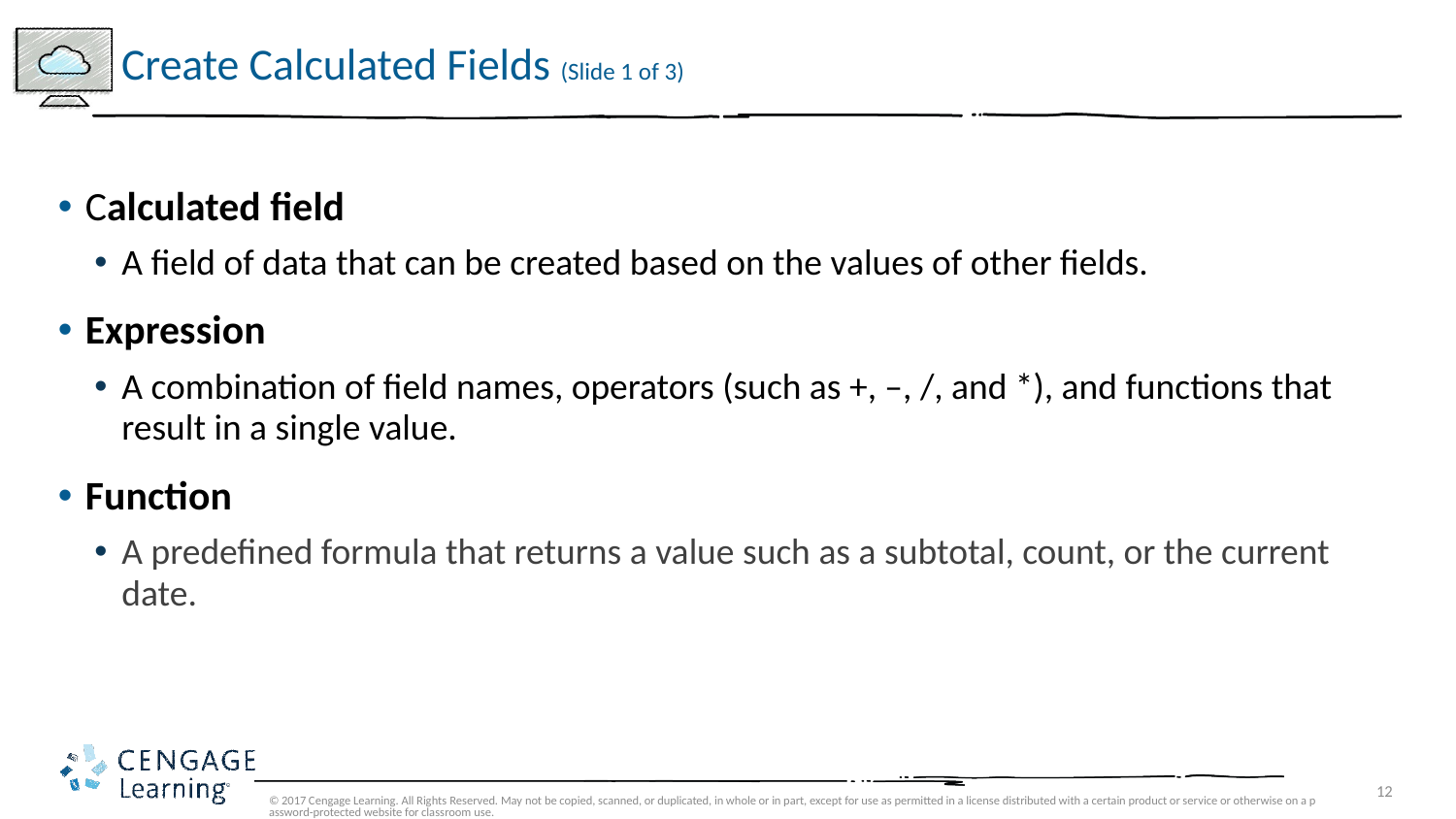

# Create Calculated Fields (Slide 1 of 3)
Calculated field
A field of data that can be created based on the values of other fields.
Expression
A combination of field names, operators (such as +, –, /, and *), and functions that result in a single value.
Function
A predefined formula that returns a value such as a subtotal, count, or the current date.

© 2017 Cengage Learning. All Rights Reserved. May not be copied, scanned, or duplicated, in whole or in part, except for use as permitted in a license distributed with a certain product or service or otherwise on a password-protected website for classroom use.